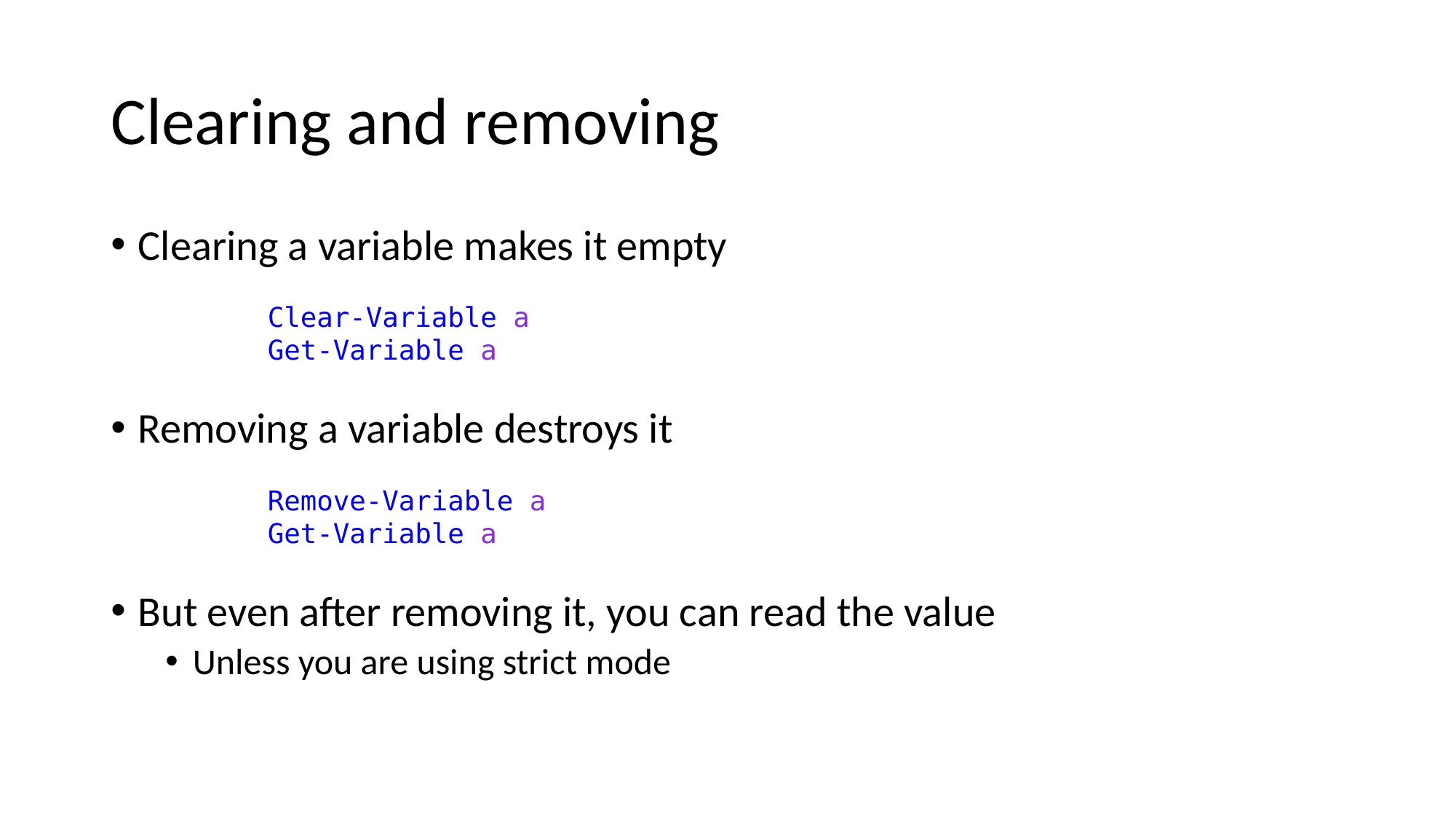

# Clearing and removing
Clearing a variable makes it empty

Removing a variable destroys it

But even after removing it, you can read the value
Unless you are using strict mode
Clear-Variable a
Get-Variable a
Remove-Variable a
Get-Variable a